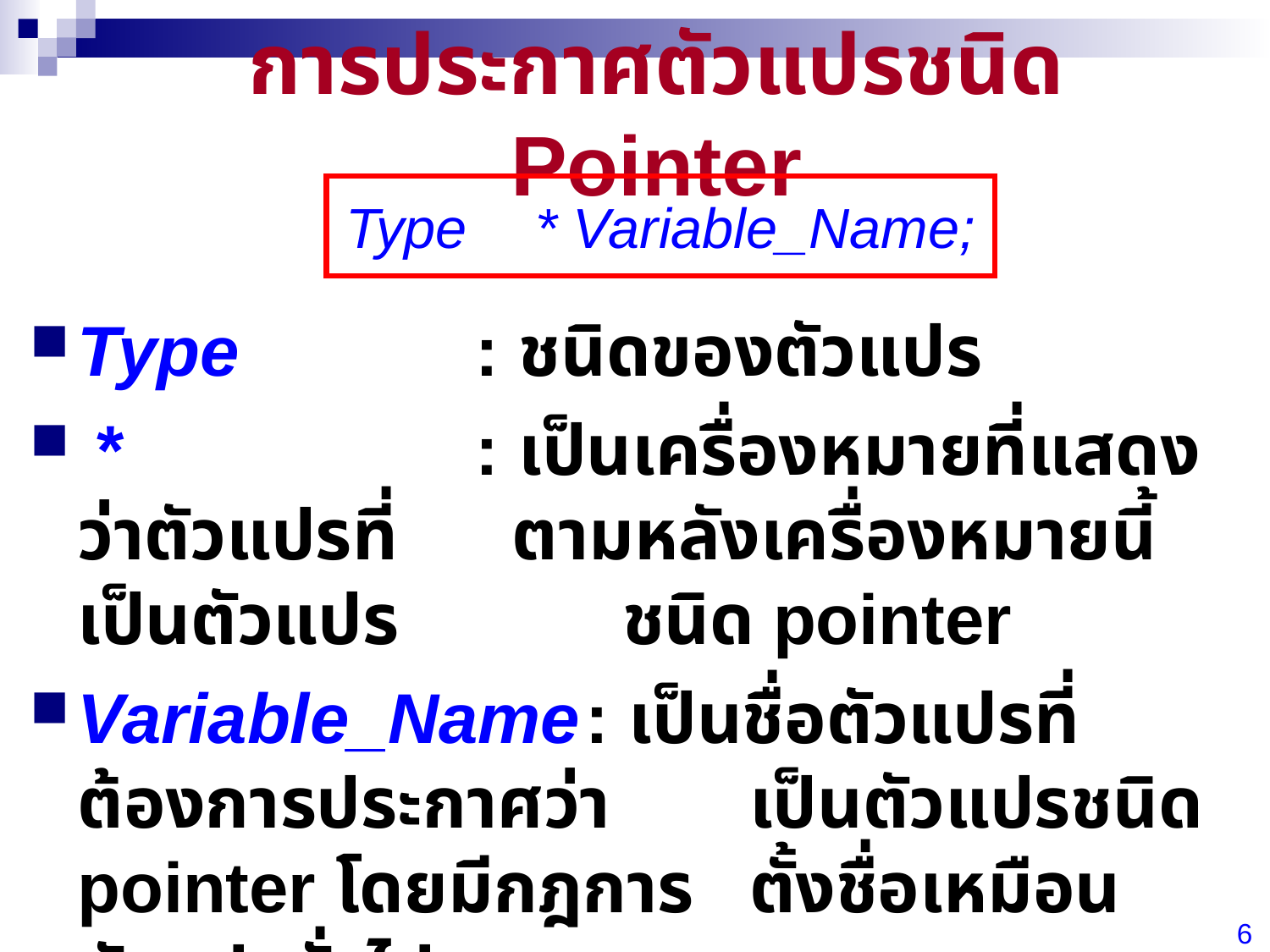

# การประกาศตัวแปรชนิด Pointer
Type	    * Variable_Name;
Type   	: ชนิดของตัวแปร
 *	: เป็นเครื่องหมายที่แสดงว่าตัวแปรที่	  ตามหลังเครื่องหมายนี้เป็นตัวแปร	  	  ชนิด pointer
Variable_Name	: เป็นชื่อตัวแปรที่ต้องการประกาศว่า	  เป็นตัวแปรชนิด pointer โดยมีกฎการ	  ตั้งชื่อเหมือนตัวแปรทั่วไป
6